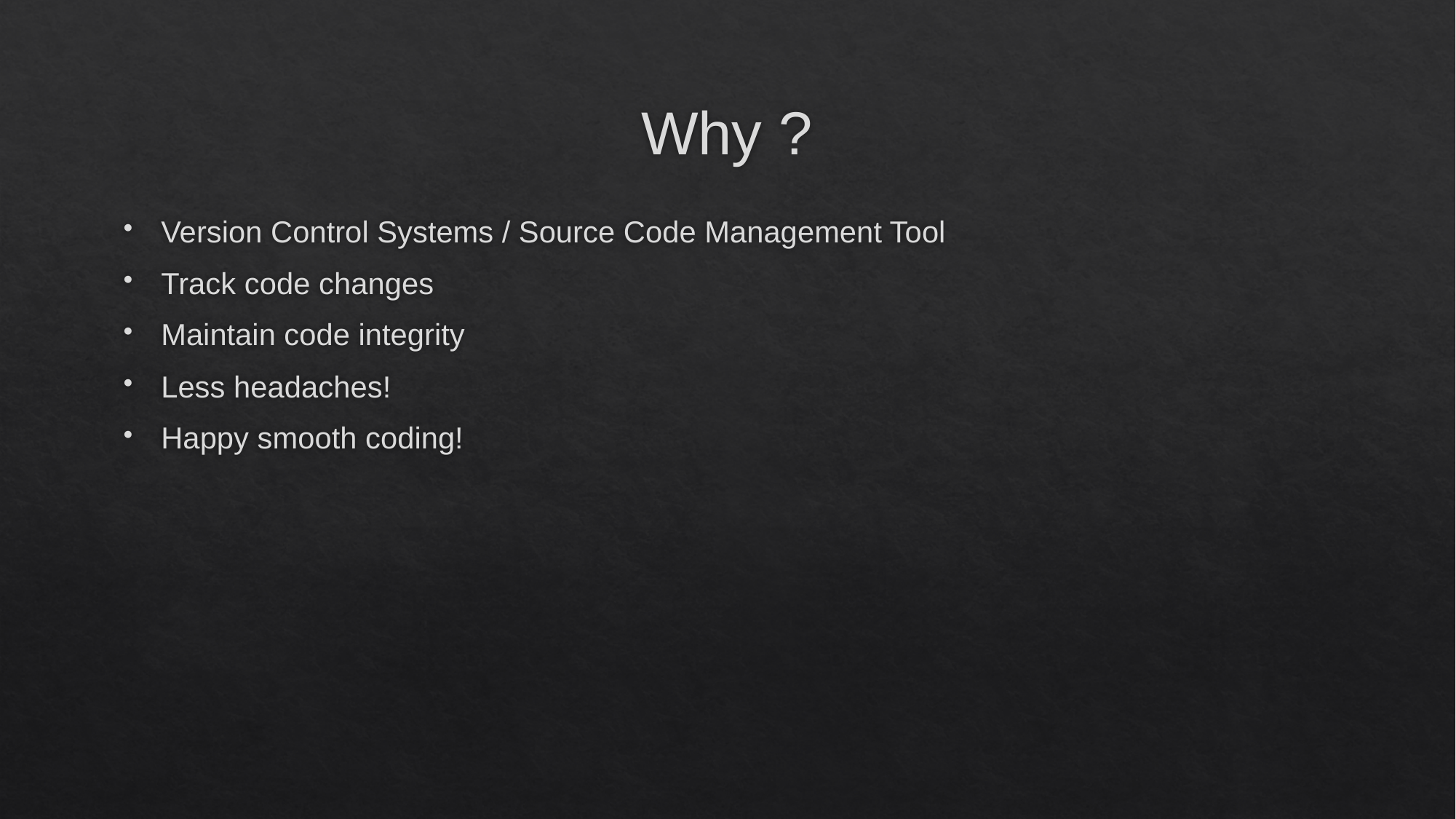

# Why ?
Version Control Systems / Source Code Management Tool
Track code changes
Maintain code integrity
Less headaches!
Happy smooth coding!